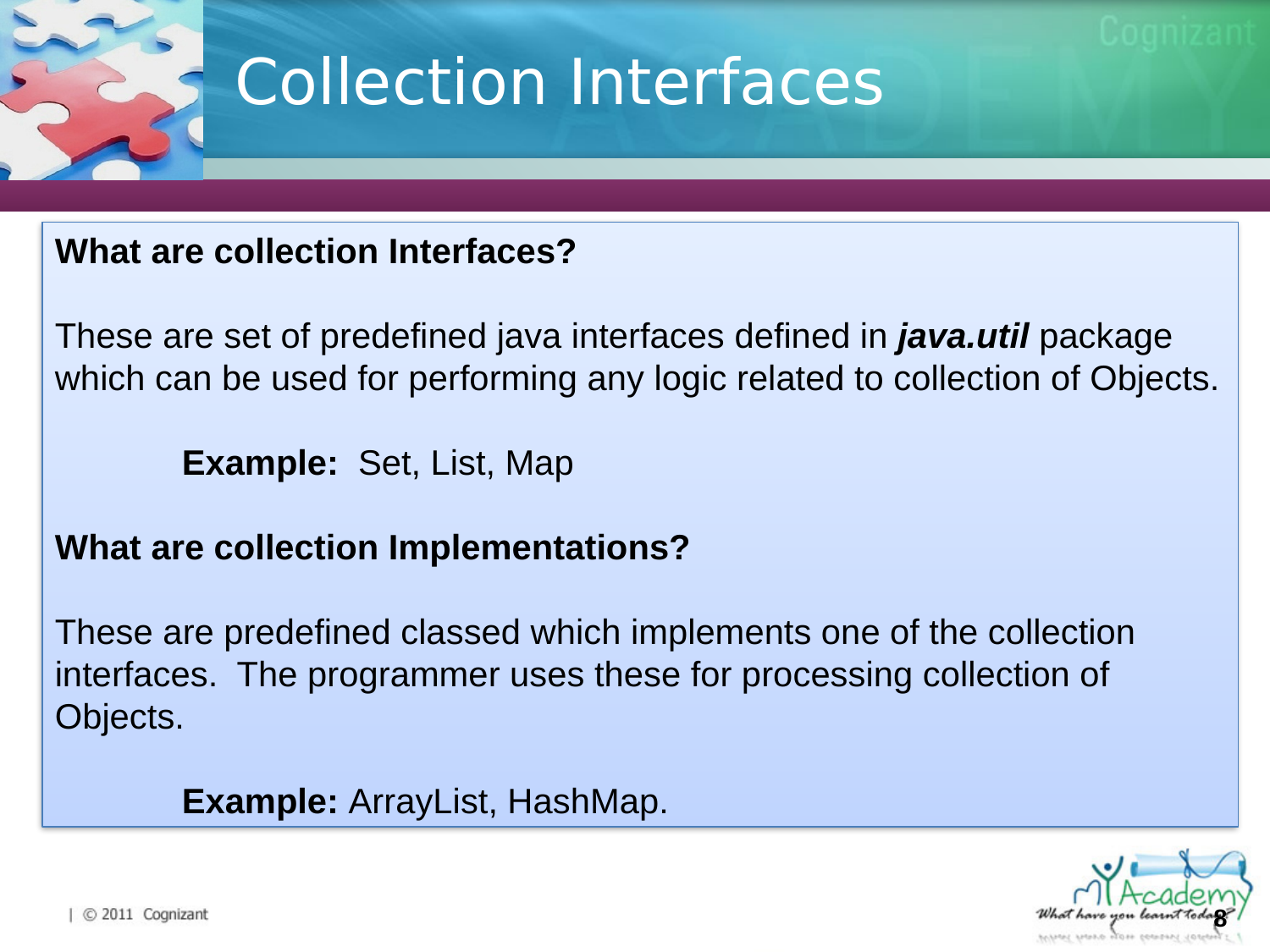

# Collection Interfaces
What are collection Interfaces?
These are set of predefined java interfaces defined in java.util package which can be used for performing any logic related to collection of Objects.
	Example:  Set, List, Map
What are collection Implementations?
These are predefined classed which implements one of the collection interfaces.  The programmer uses these for processing collection of Objects.
	Example: ArrayList, HashMap.
8